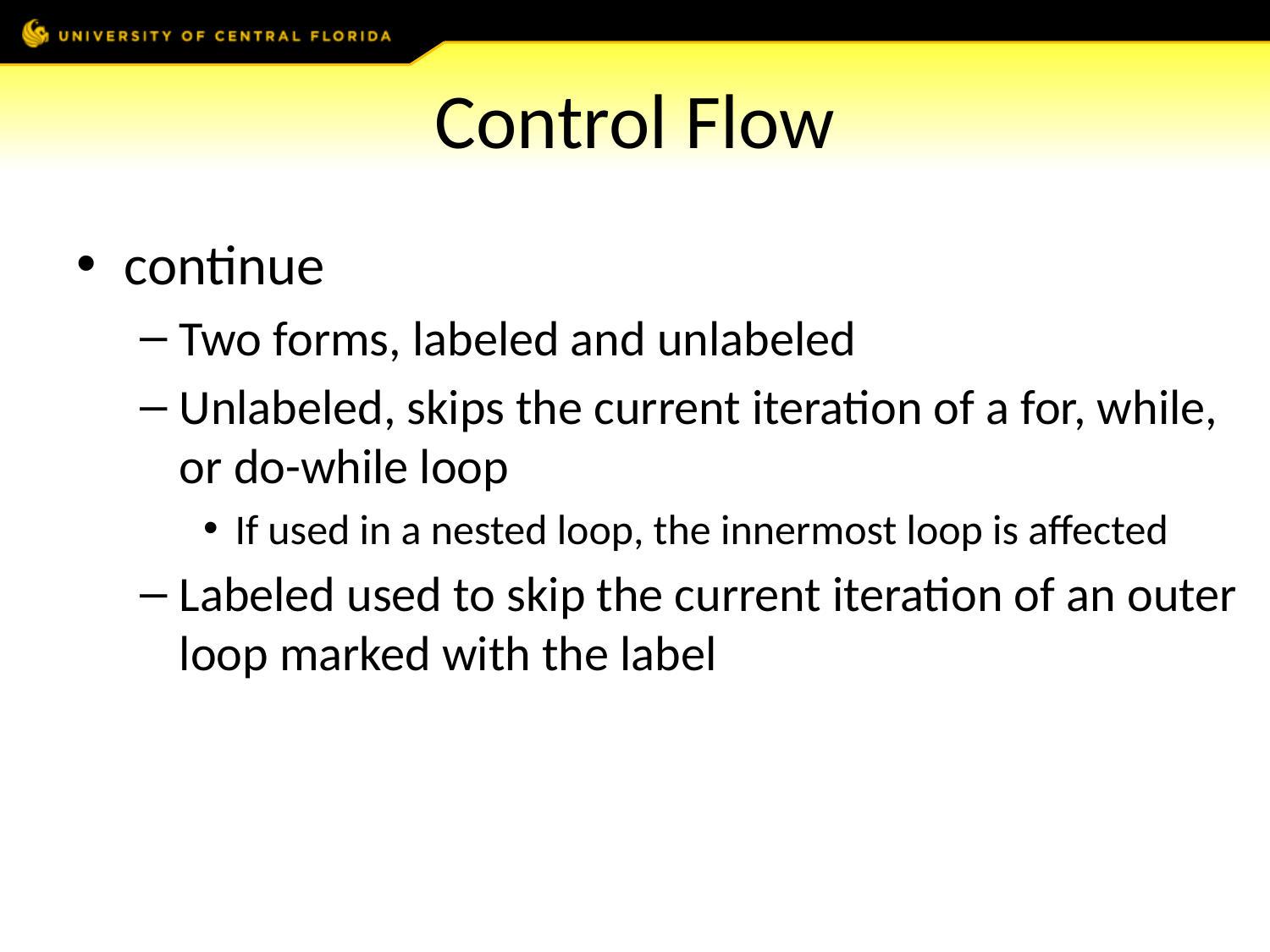

# Control Flow
continue
Two forms, labeled and unlabeled
Unlabeled, skips the current iteration of a for, while, or do-while loop
If used in a nested loop, the innermost loop is affected
Labeled used to skip the current iteration of an outer loop marked with the label